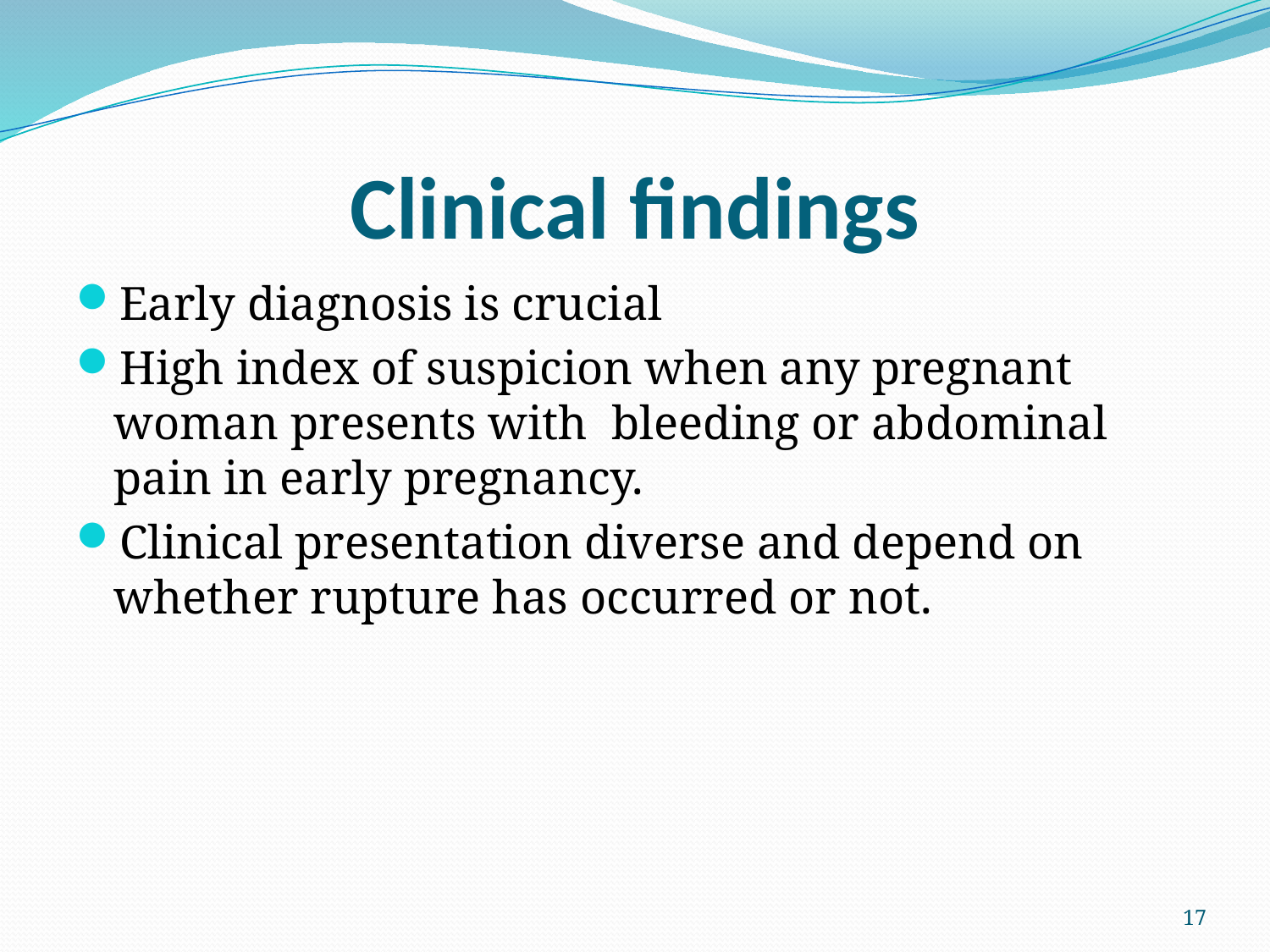

# Clinical findings
Early diagnosis is crucial
High index of suspicion when any pregnant woman presents with  bleeding or abdominal pain in early pregnancy.
Clinical presentation diverse and depend on whether rupture has occurred or not.

17